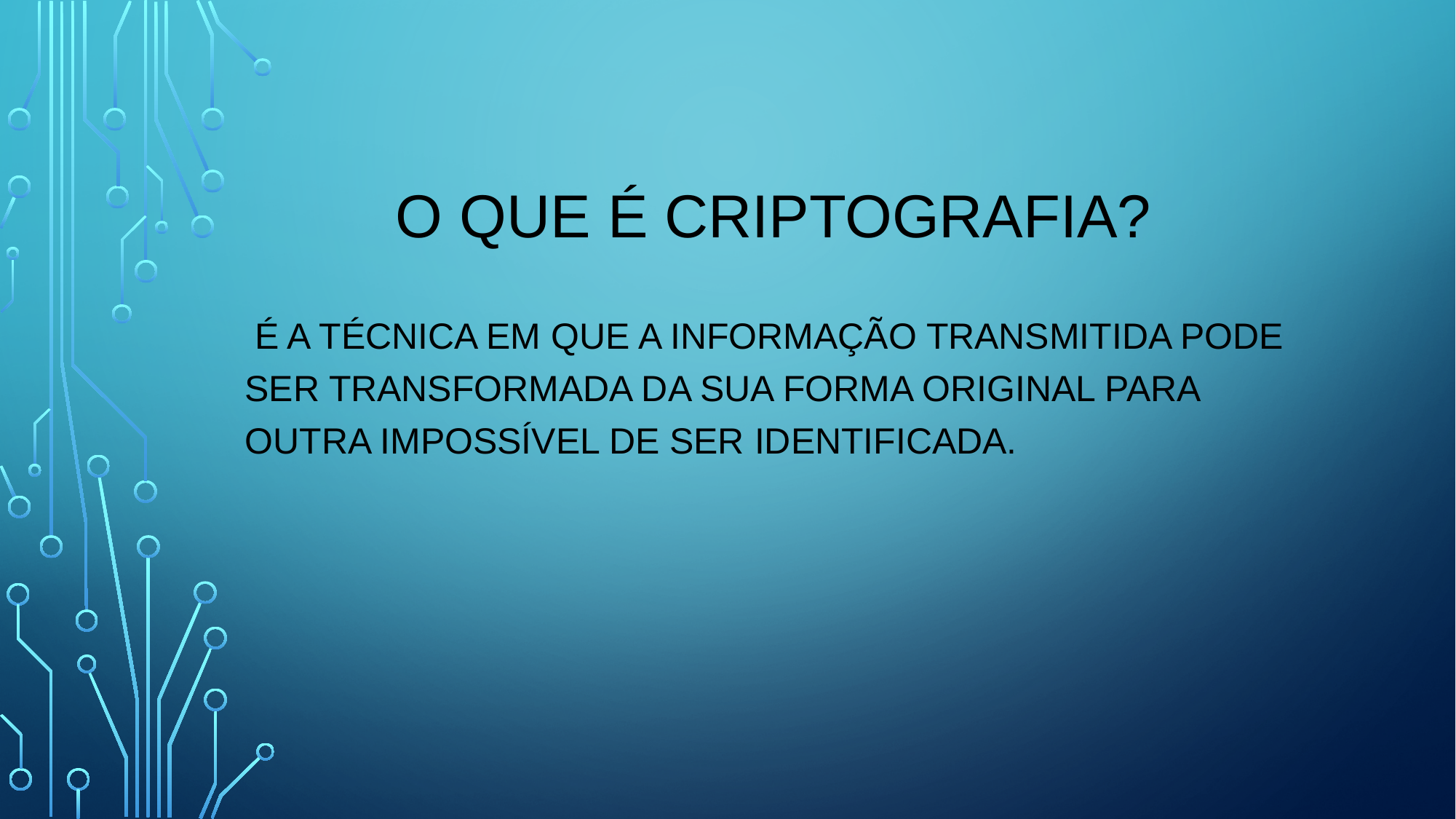

# o que é criptografia?
 é a técnica em que a informação transmitida pode ser transformada da sua forma original para outra impossível de ser identificada.